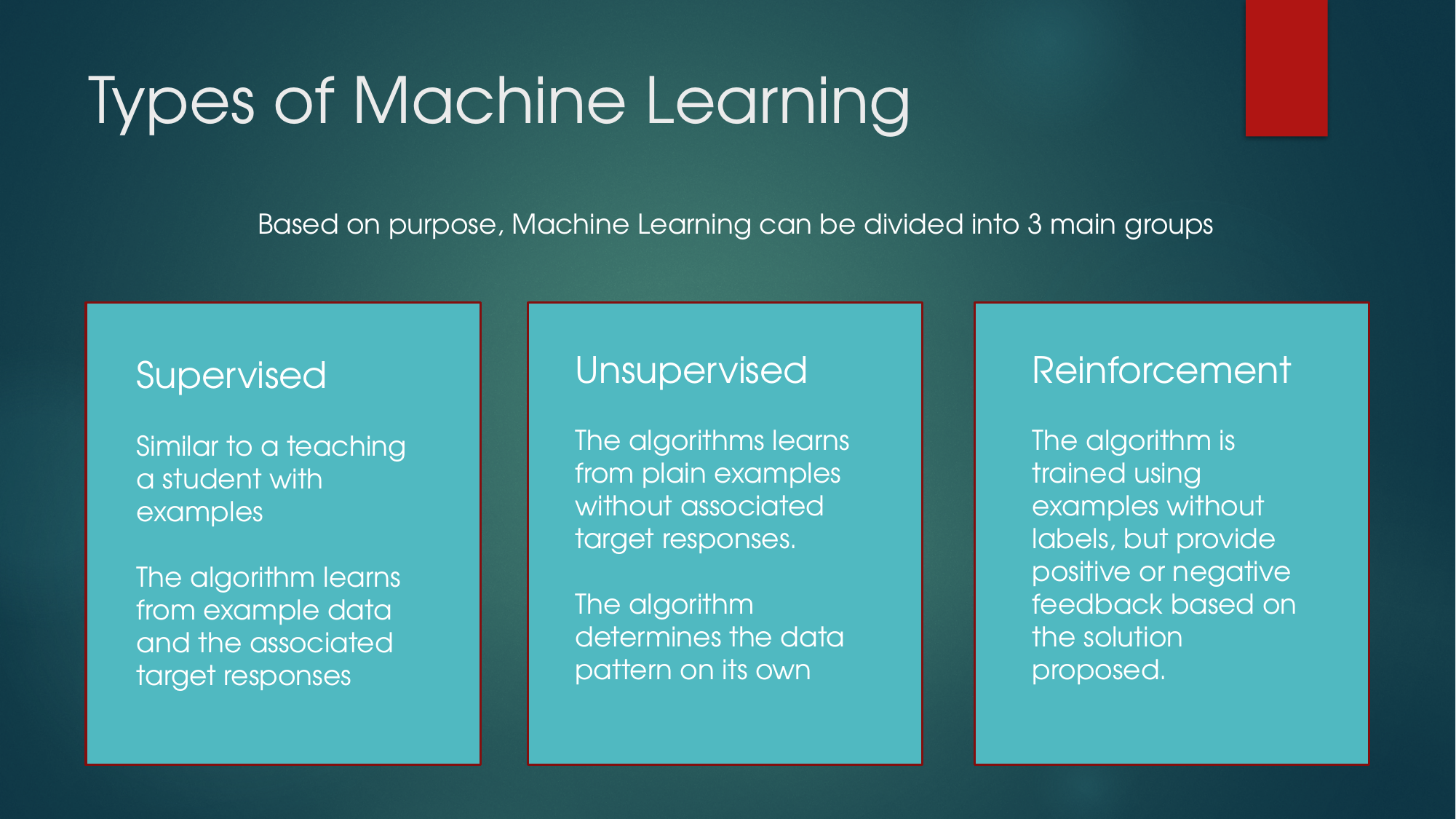

# Types of Machine Learning
Based on purpose, Machine Learning can be divided into 3 main groups

Regression

Unsupervised

The algorithms learns from plain examples without associated target responses.

The algorithm determines the data pattern on its own
Reinforcement

The algorithm is trained using examples without labels, but provide positive or negative feedback based on the solution proposed.
Supervised

Similar to a teaching a student with examples

The algorithm learns from example data and the associated target responses